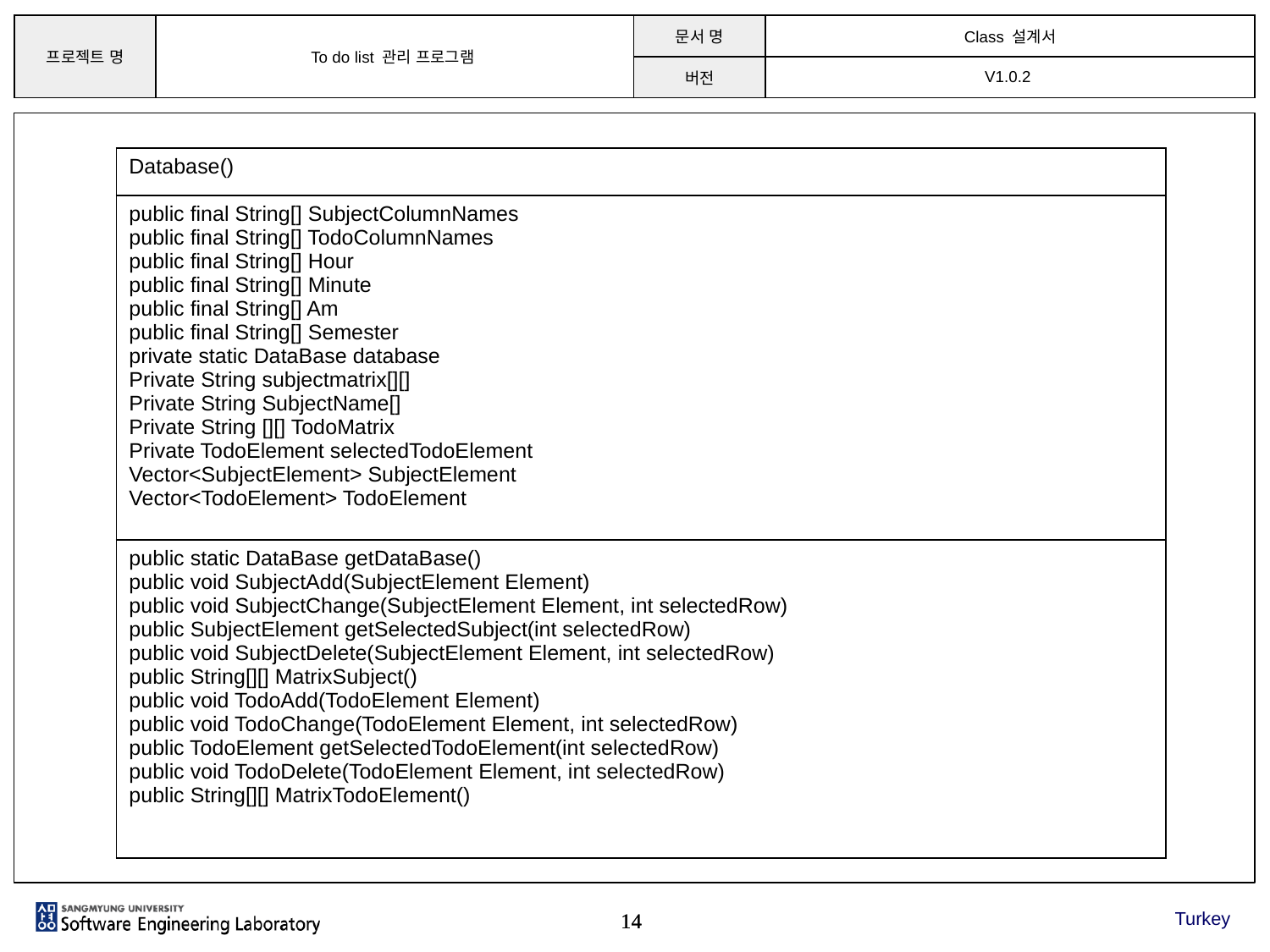

| Database() |
| --- |
| public final String[] SubjectColumnNames public final String[] TodoColumnNames public final String[] Hour public final String[] Minute public final String[] Am public final String[] Semester private static DataBase database Private String subjectmatrix[][] Private String SubjectName[] Private String [][] TodoMatrix Private TodoElement selectedTodoElement Vector<SubjectElement> SubjectElement Vector<TodoElement> TodoElement |
| public static DataBase getDataBase() public void SubjectAdd(SubjectElement Element) public void SubjectChange(SubjectElement Element, int selectedRow) public SubjectElement getSelectedSubject(int selectedRow) public void SubjectDelete(SubjectElement Element, int selectedRow) public String[][] MatrixSubject() public void TodoAdd(TodoElement Element) public void TodoChange(TodoElement Element, int selectedRow) public TodoElement getSelectedTodoElement(int selectedRow) public void TodoDelete(TodoElement Element, int selectedRow) public String[][] MatrixTodoElement() |
Turkey